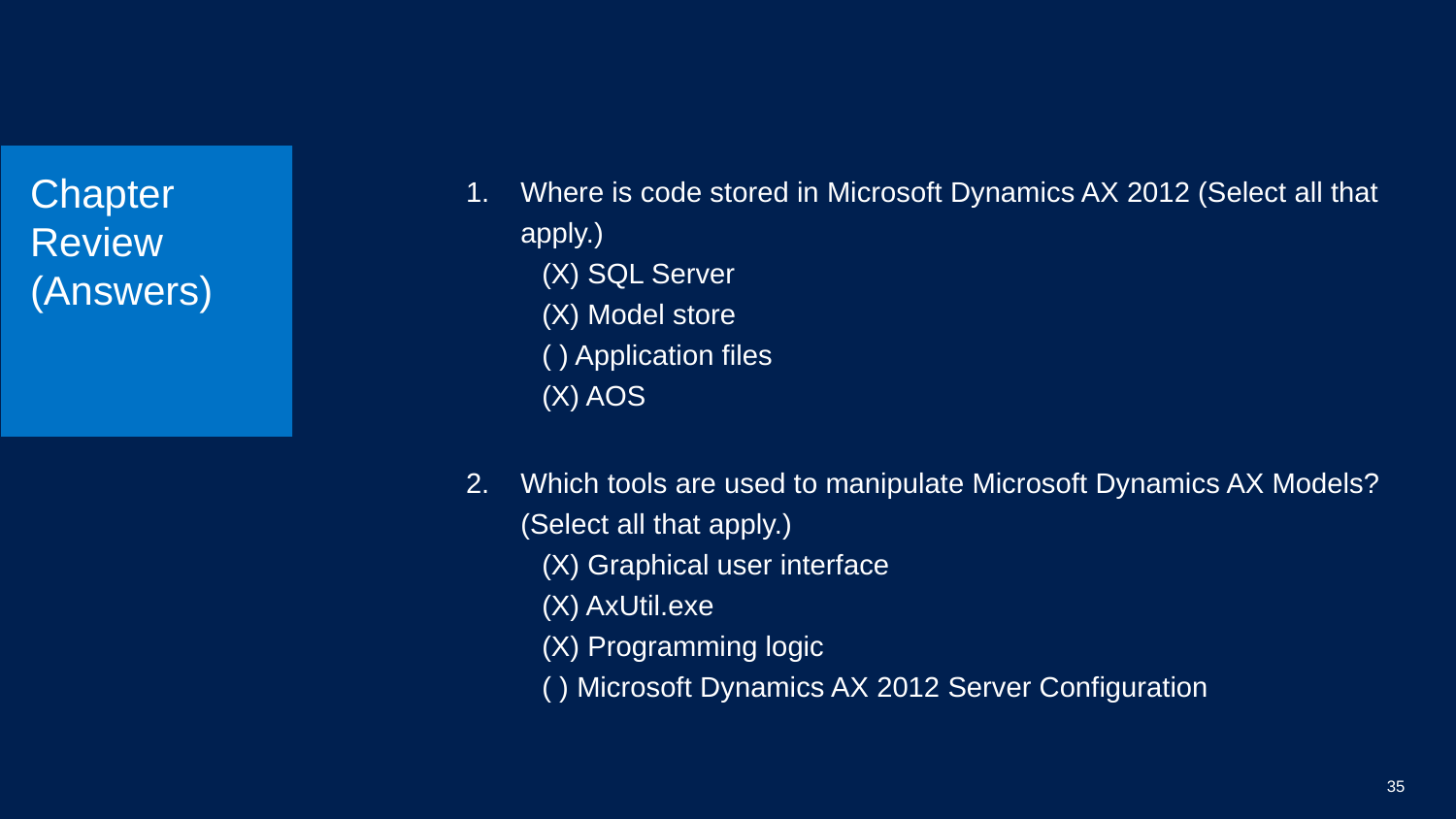

# Chapter Review (Answers)
Where is code stored in Microsoft Dynamics AX 2012 (Select all that apply.)
(X) SQL Server
(X) Model store
( ) Application files
(X) AOS

Which tools are used to manipulate Microsoft Dynamics AX Models? (Select all that apply.)
(X) Graphical user interface
(X) AxUtil.exe
(X) Programming logic
( ) Microsoft Dynamics AX 2012 Server Configuration

35